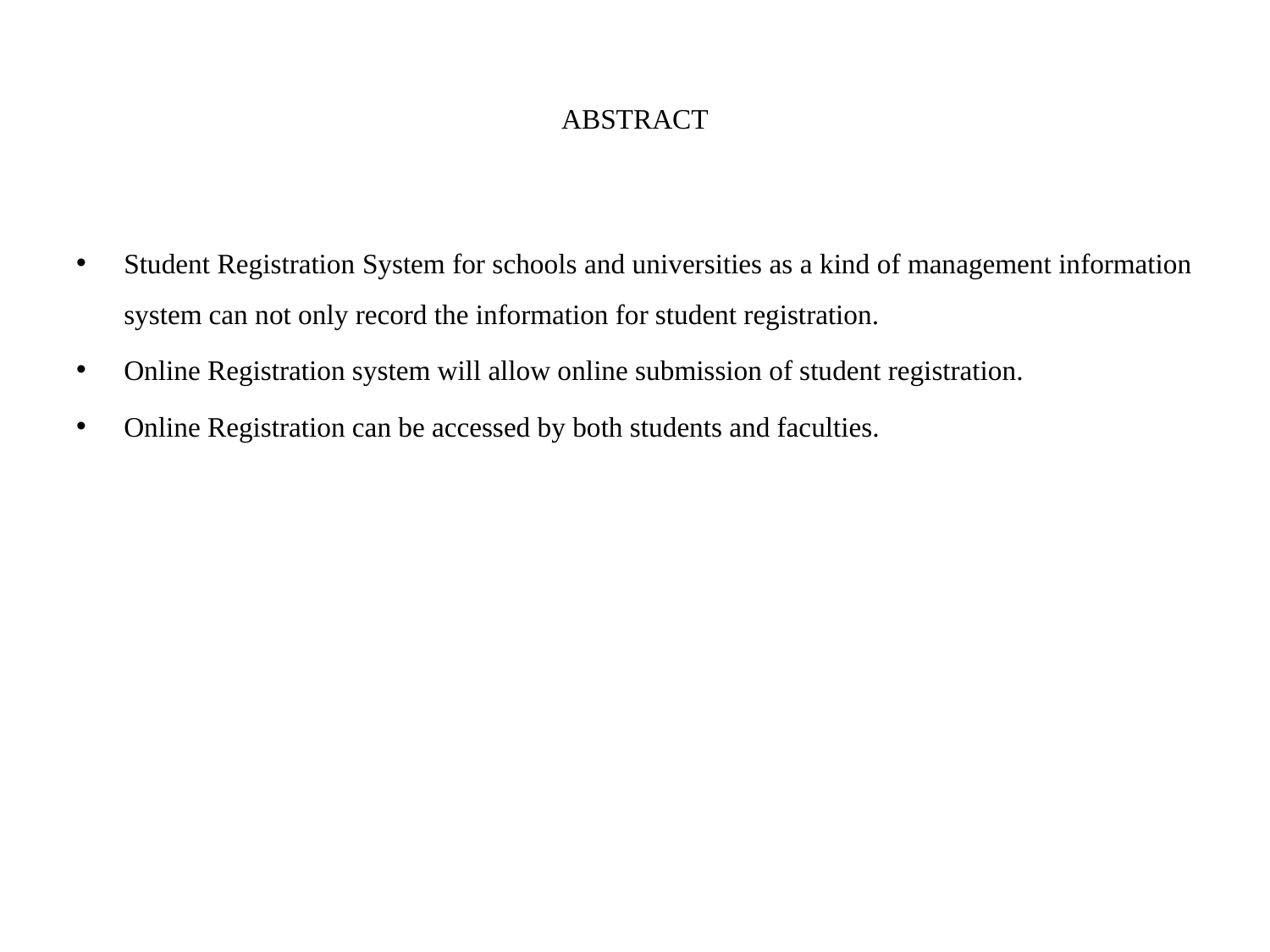

# ABSTRACT
Student Registration System for schools and universities as a kind of management information system can not only record the information for student registration.
Online Registration system will allow online submission of student registration.
Online Registration can be accessed by both students and faculties.